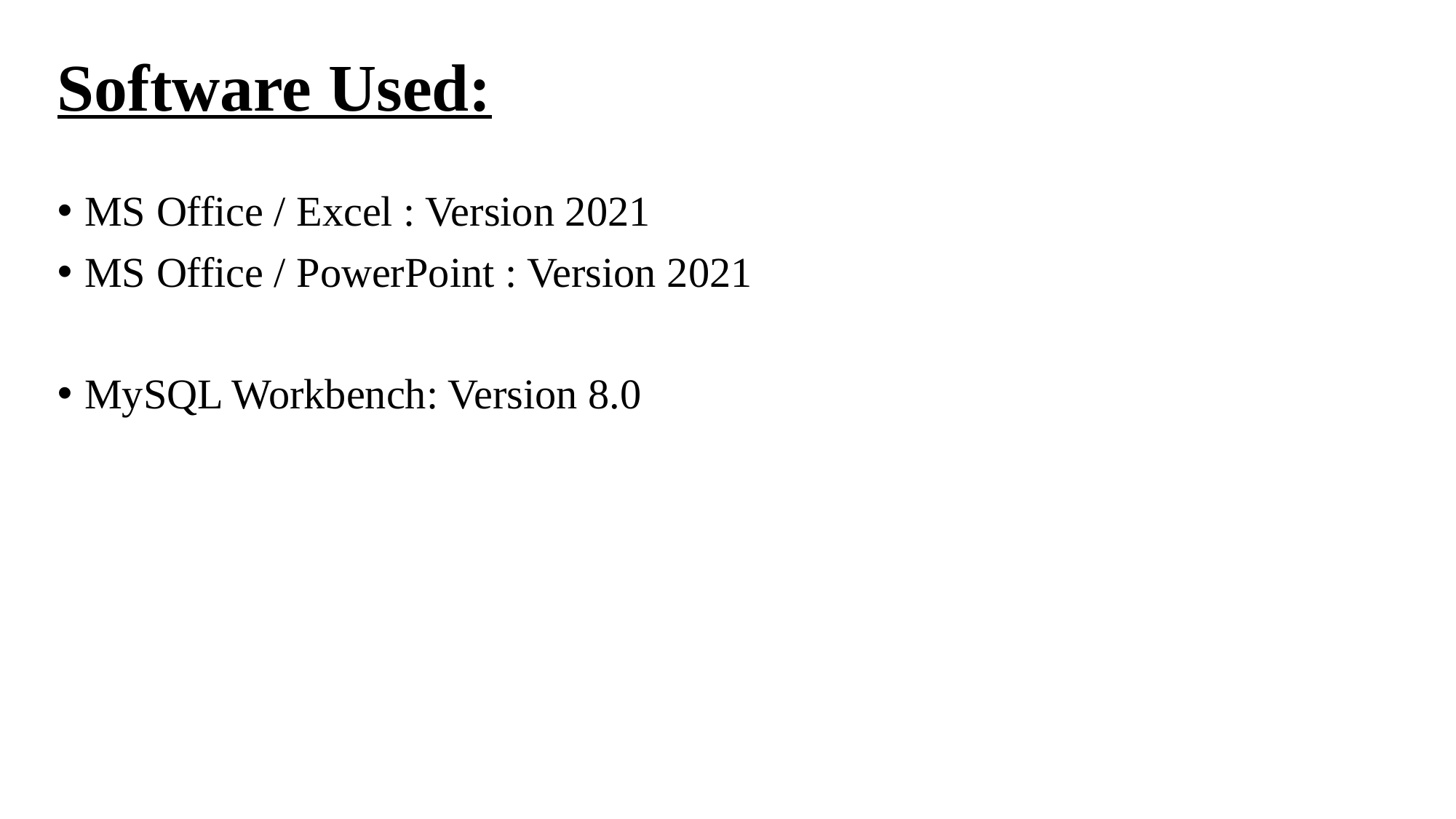

# Software Used:
MS Office / Excel : Version 2021
MS Office / PowerPoint : Version 2021

MySQL Workbench: Version 8.0